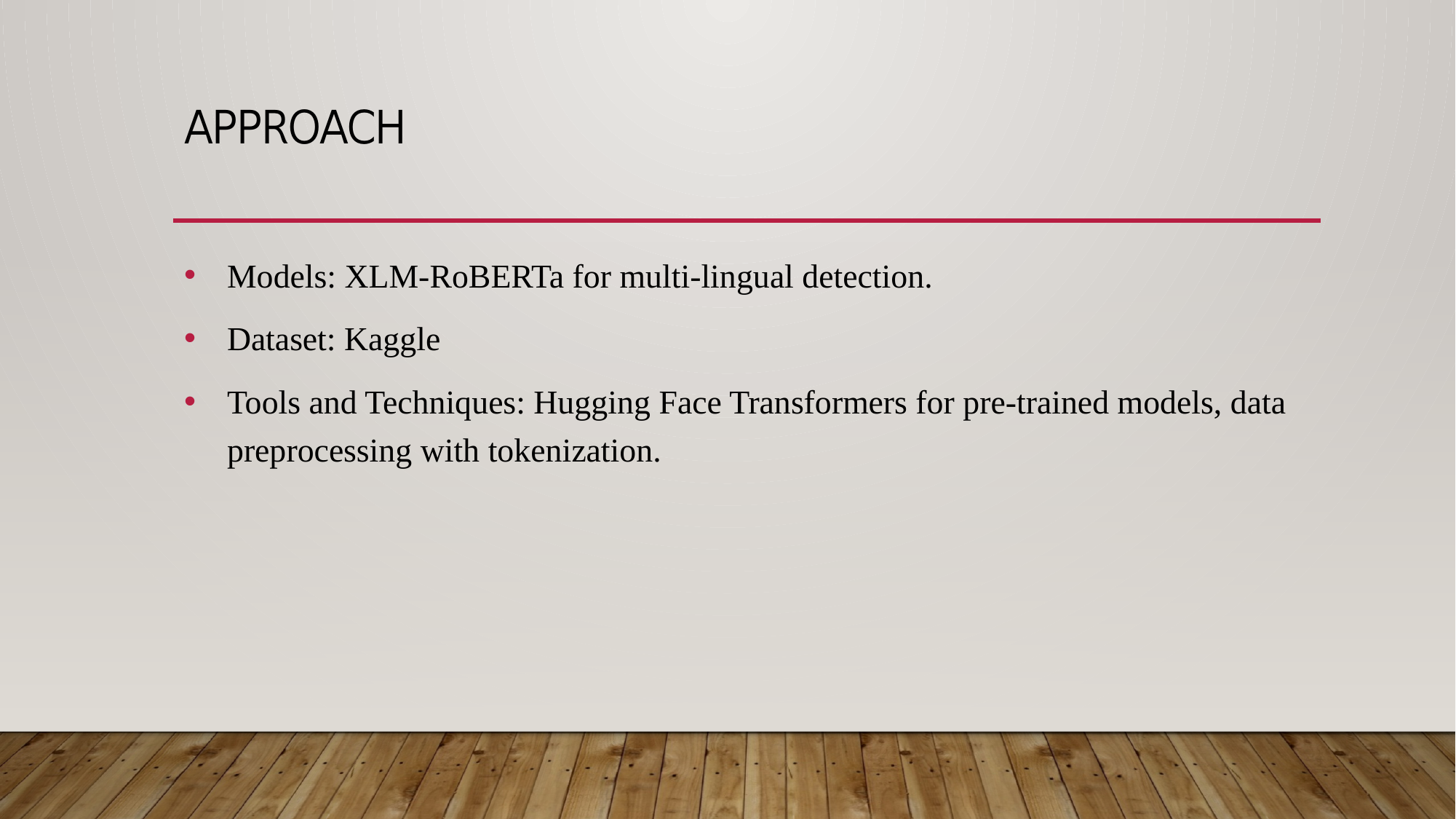

# Approach
Models: XLM-RoBERTa for multi-lingual detection.
Dataset: Kaggle
Tools and Techniques: Hugging Face Transformers for pre-trained models, data preprocessing with tokenization.